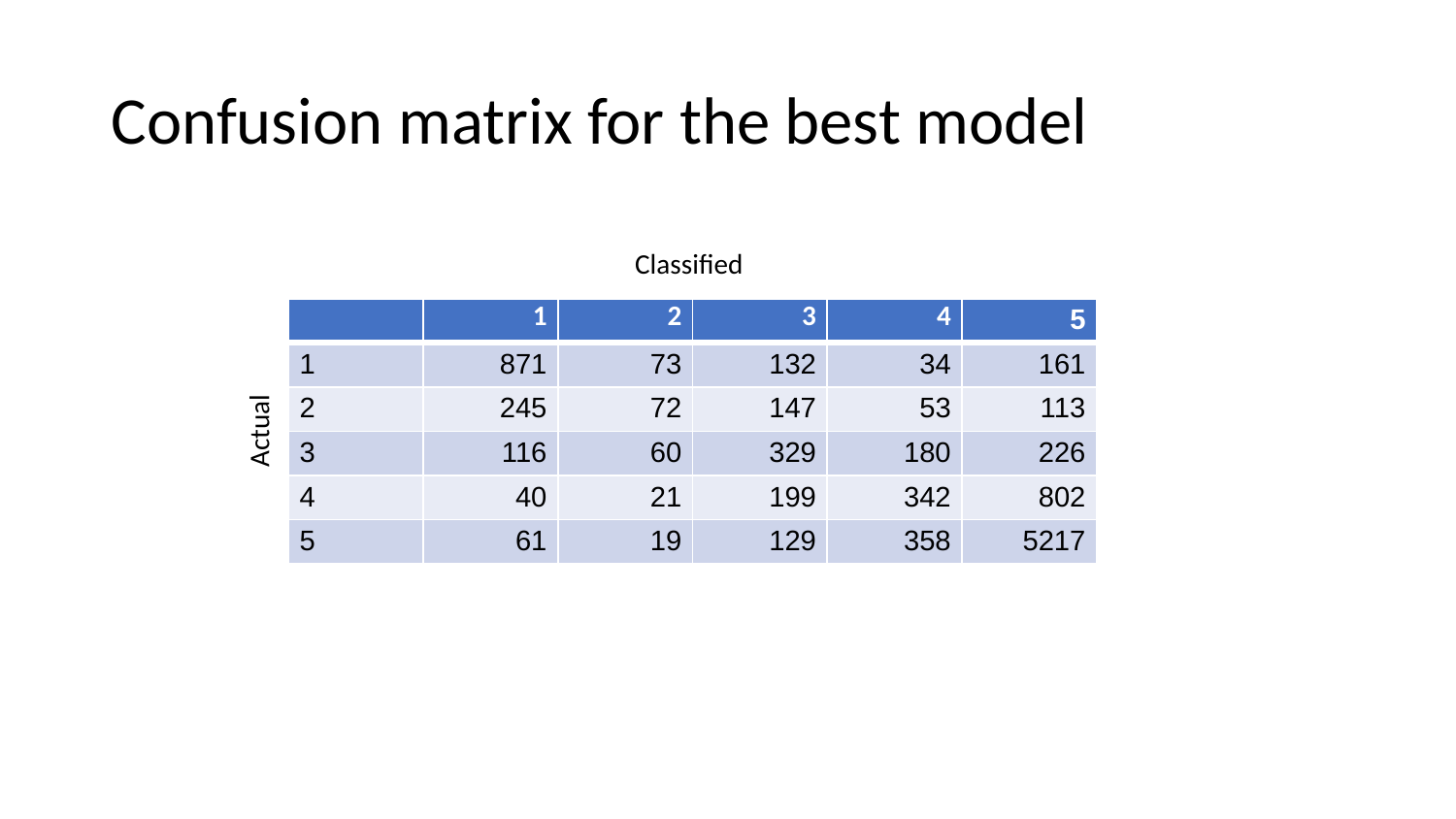

# Confusion matrix for the best model
Classified
|  | 1 | 2 | 3 | 4 | 5 |
| --- | --- | --- | --- | --- | --- |
| 1 | 871 | 73 | 132 | 34 | 161 |
| 2 | 245 | 72 | 147 | 53 | 113 |
| 3 | 116 | 60 | 329 | 180 | 226 |
| 4 | 40 | 21 | 199 | 342 | 802 |
| 5 | 61 | 19 | 129 | 358 | 5217 |
Actual